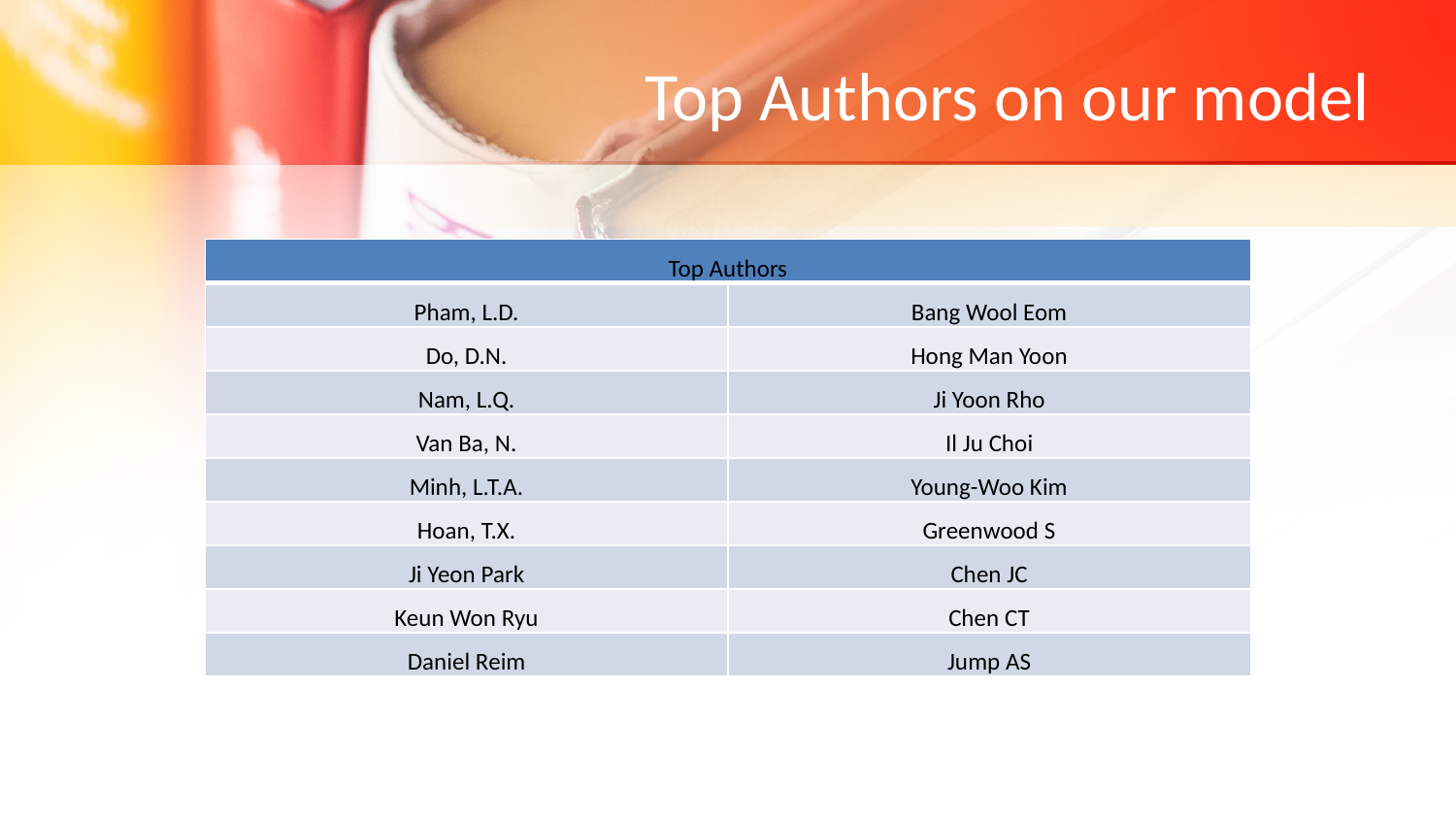

# Top Authors on our model
| Top Authors |  |
| --- | --- |
| Pham, L.D. | Bang Wool Eom |
| Do, D.N. | Hong Man Yoon |
| Nam, L.Q. | Ji Yoon Rho |
| Van Ba, N. | Il Ju Choi |
| Minh, L.T.A. | Young-Woo Kim |
| Hoan, T.X. | Greenwood S |
| Ji Yeon Park | Chen JC |
| Keun Won Ryu | Chen CT |
| Daniel Reim | Jump AS |